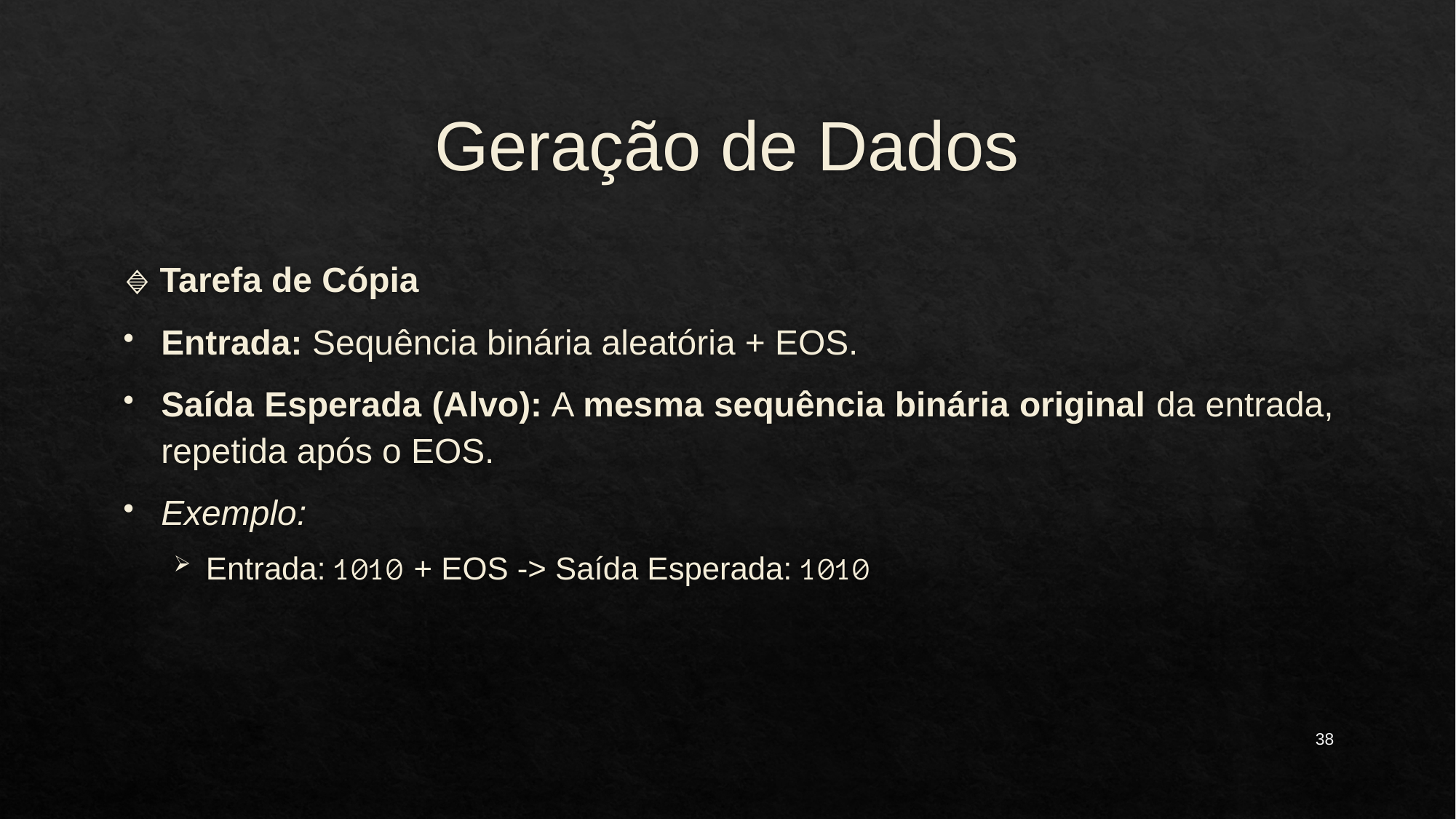

# Geração de Dados
🔹 Tarefa de Cópia
Entrada: Sequência binária aleatória + EOS.
Saída Esperada (Alvo): A mesma sequência binária original da entrada, repetida após o EOS.
Exemplo:
Entrada: 1010 + EOS -> Saída Esperada: 1010

38